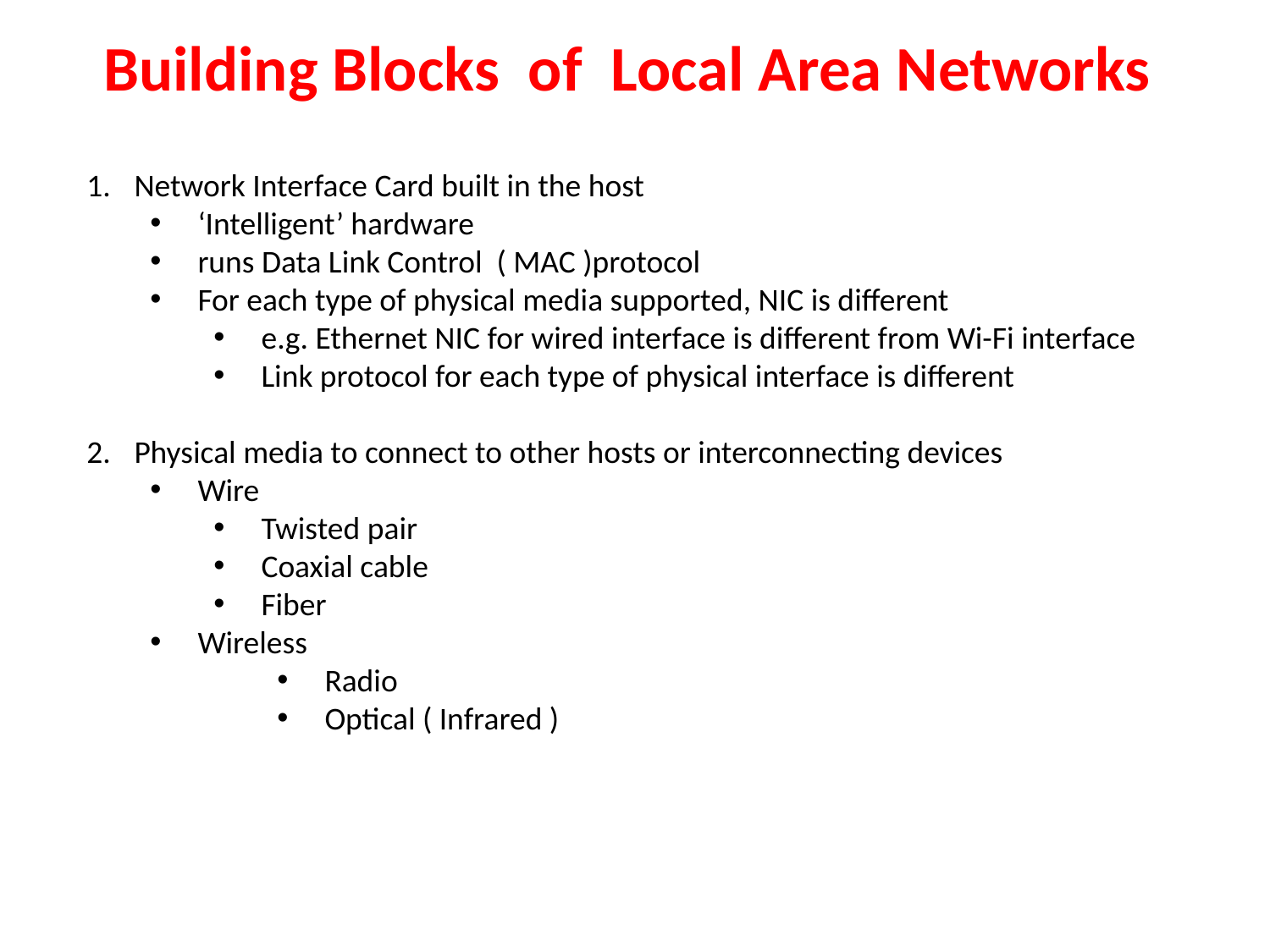

Building Blocks  of  Local Area Networks
Network Interface Card built in the host
‘Intelligent’ hardware
runs Data Link Control  ( MAC )protocol
For each type of physical media supported, NIC is different
e.g. Ethernet NIC for wired interface is different from Wi-Fi interface
Link protocol for each type of physical interface is different

Physical media to connect to other hosts or interconnecting devices
Wire
Twisted pair
Coaxial cable
Fiber
Wireless
Radio
Optical ( Infrared )